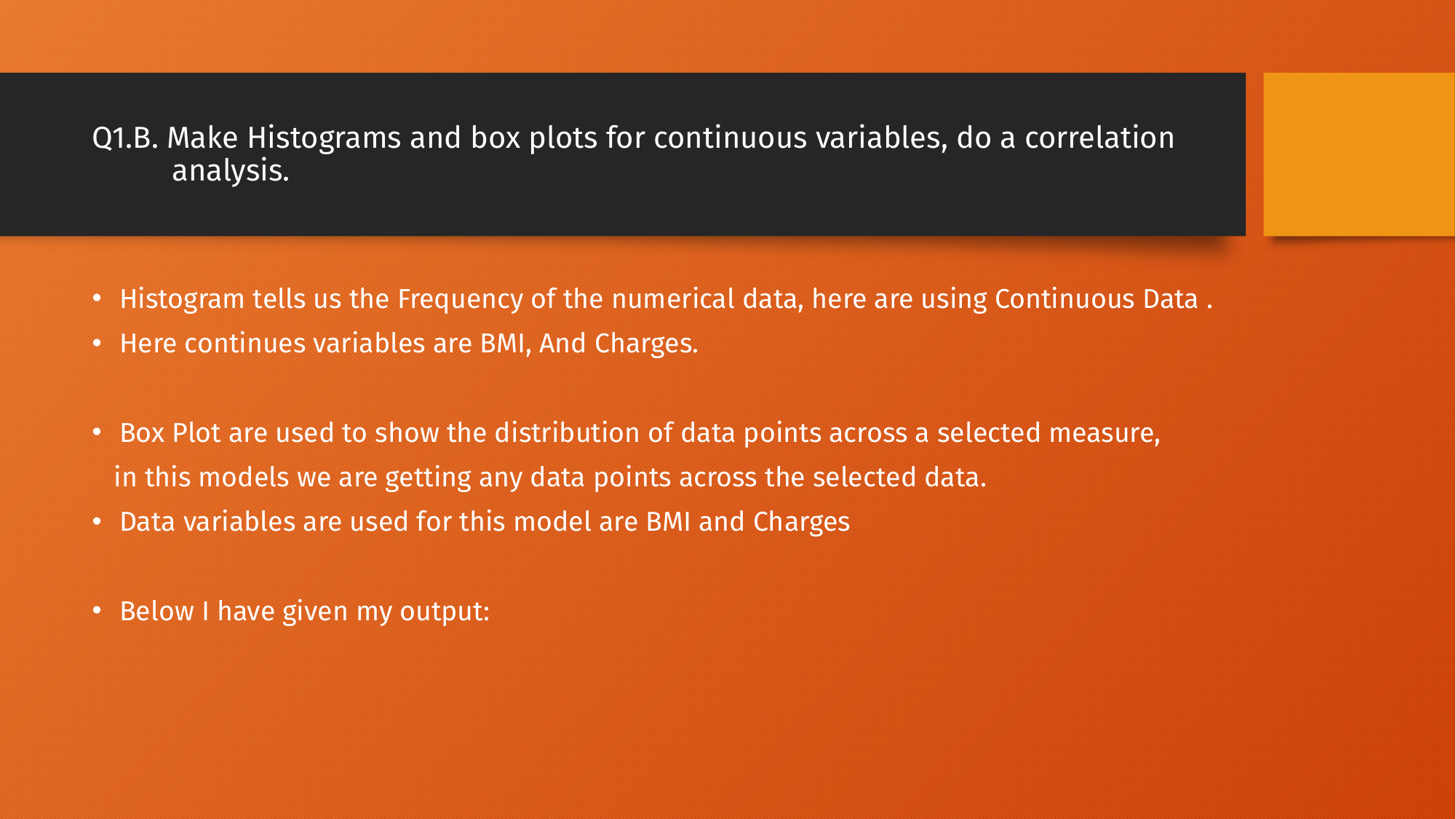

# Q1.B. Make Histograms and box plots for continuous variables, do a correlation                analysis.
Histogram tells us the Frequency of the numerical data, here are using Continuous Data .
Here continues variables are BMI, And Charges.

Box Plot are used to show the distribution of data points across a selected measure,
   in this models we are getting any data points across the selected data.
Data variables are used for this model are BMI and Charges

Below I have given my output: